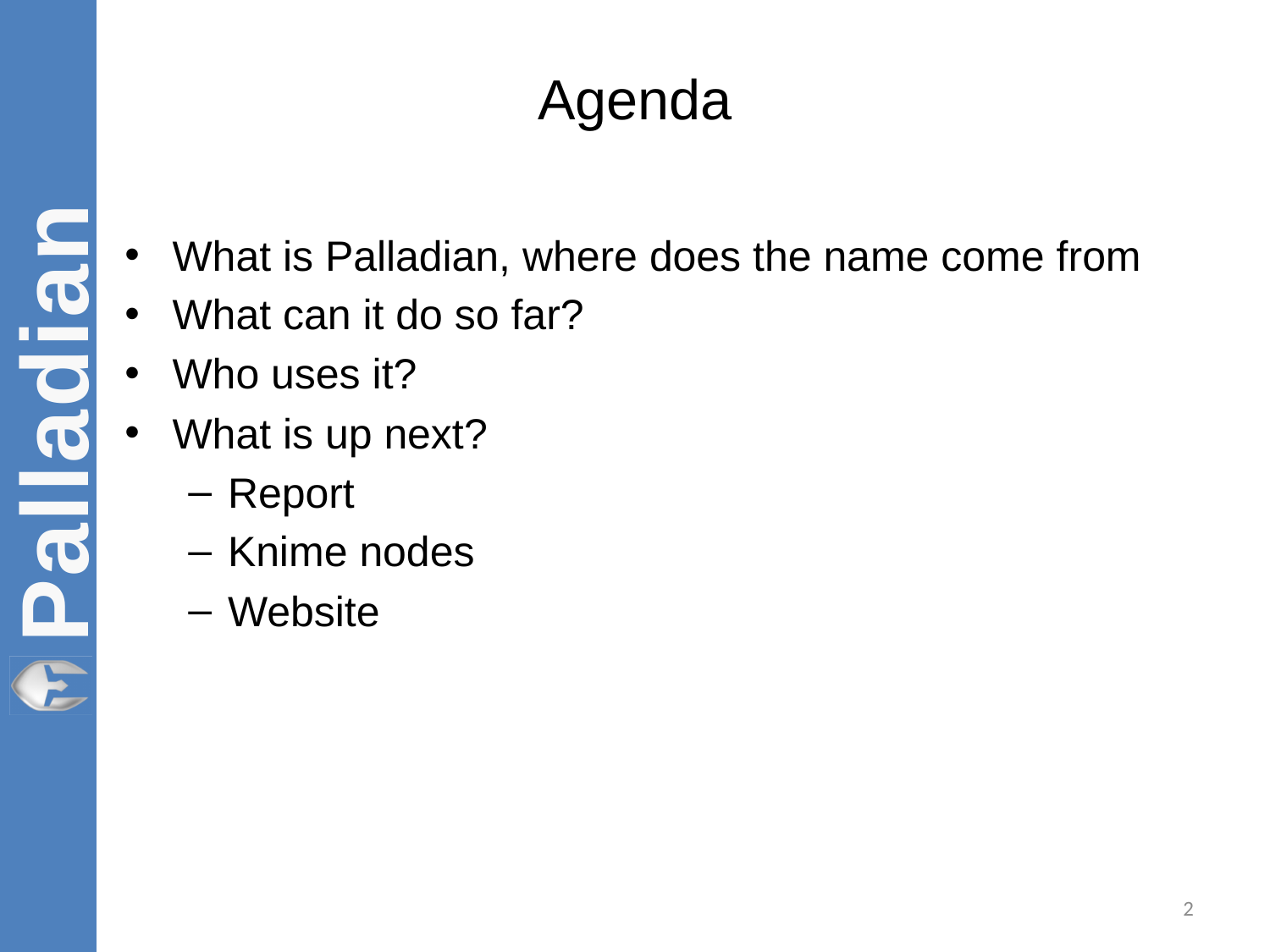

# Agenda
What is Palladian, where does the name come from
What can it do so far?
Who uses it?
What is up next?
Report
Knime nodes
Website
2